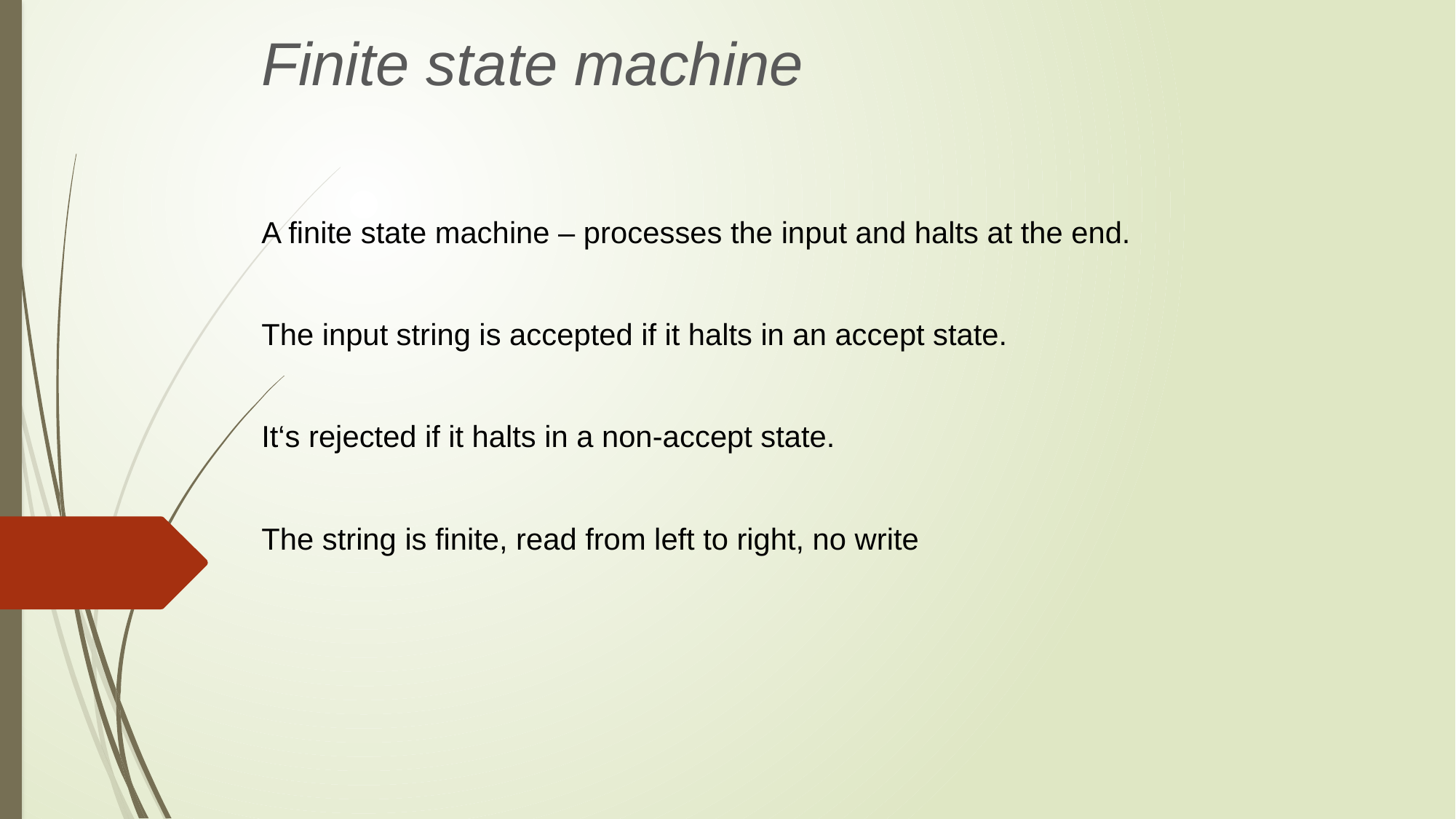

Finite state machine
A finite state machine – processes the input and halts at the end.

The input string is accepted if it halts in an accept state.

It‘s rejected if it halts in a non-accept state.

The string is finite, read from left to right, no write